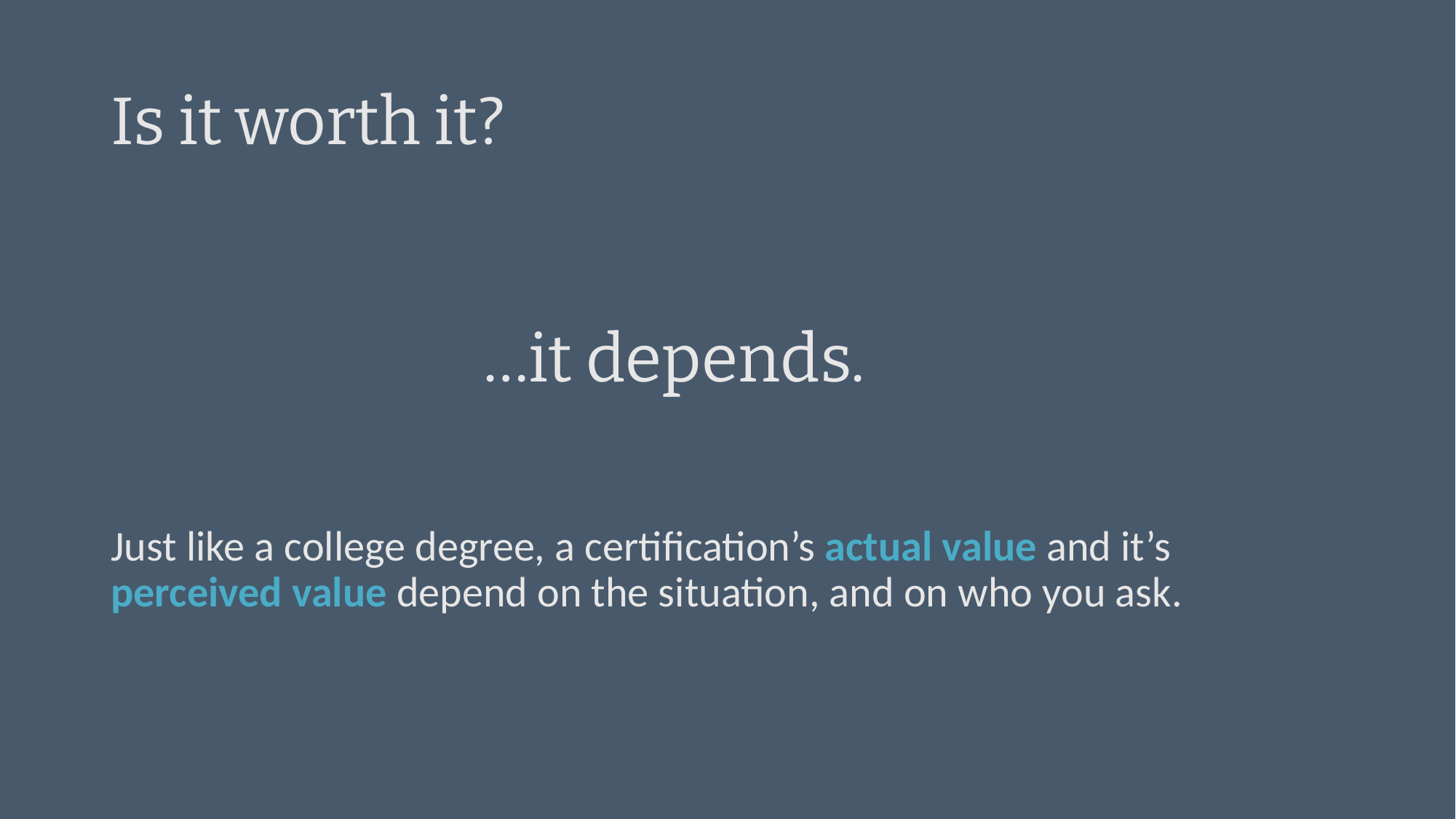

# Is it worth it?
…it depends.
Just like a college degree, a certification’s actual value and it’s perceived value depend on the situation, and on who you ask.